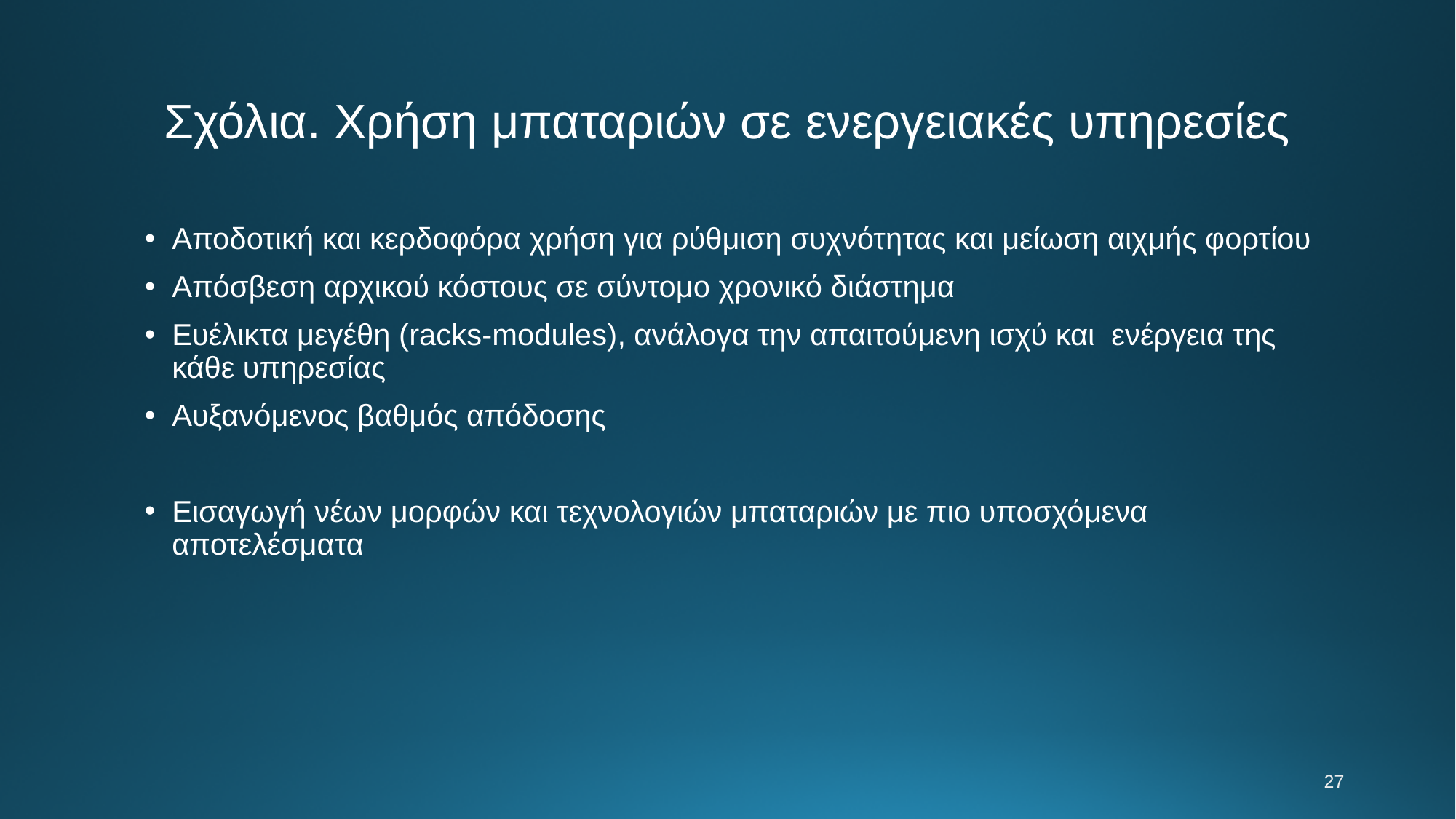

# Σχόλια. Χρήση μπαταριών σε ενεργειακές υπηρεσίες
Αποδοτική και κερδοφόρα χρήση για ρύθμιση συχνότητας και μείωση αιχμής φορτίου
Απόσβεση αρχικού κόστους σε σύντομο χρονικό διάστημα
Ευέλικτα μεγέθη (racks-modules), ανάλογα την απαιτούμενη ισχύ και  ενέργεια της κάθε υπηρεσίας
Αυξανόμενος βαθμός απόδοσης

Εισαγωγή νέων μορφών και τεχνολογιών μπαταριών με πιο υποσχόμενα αποτελέσματα
27